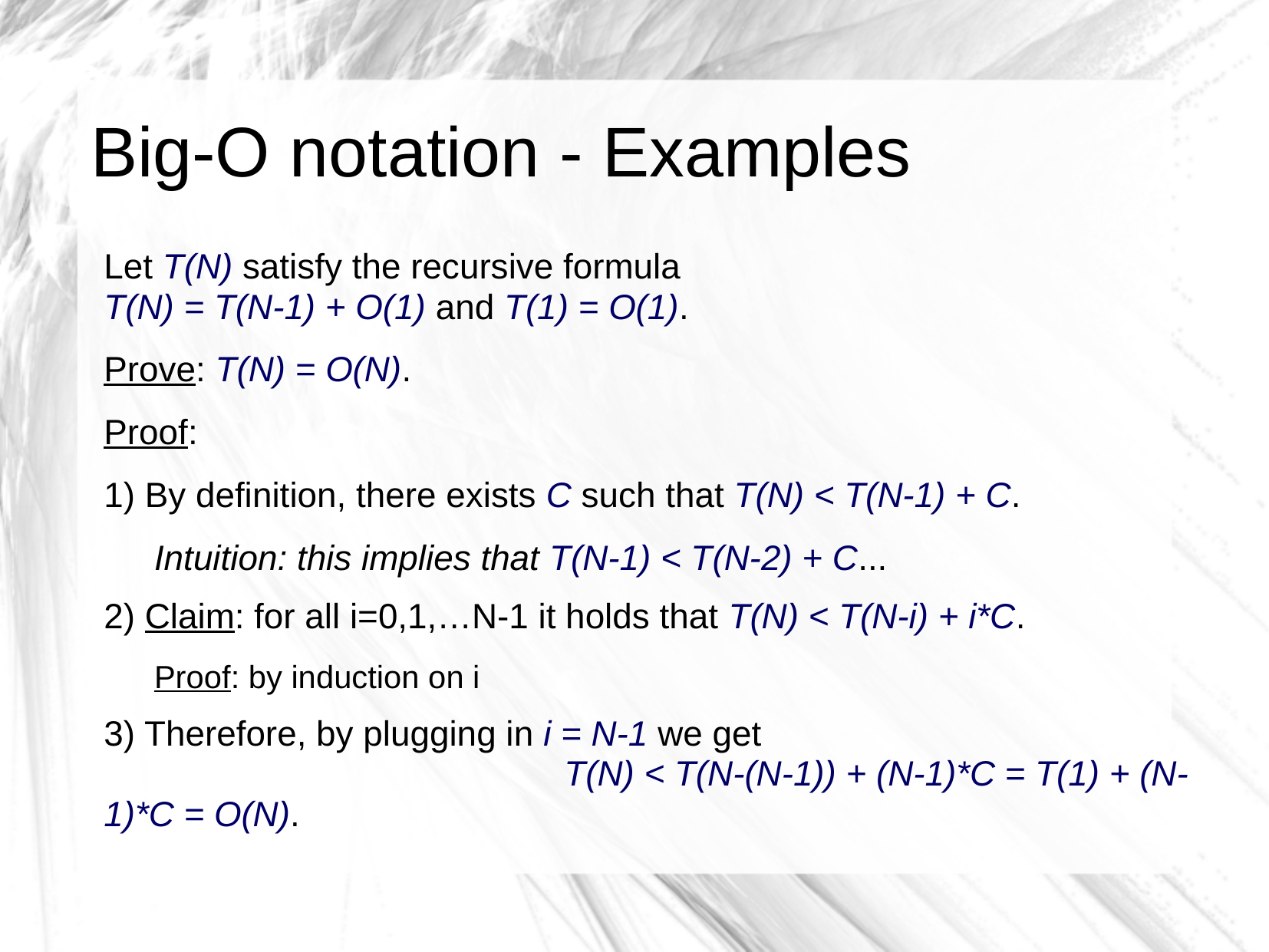

# Big-O notation - Examples
Let T(N) satisfy the recursive formula
T(N) = T(N-1) + O(1) and T(1) = O(1).
Prove: T(N) = O(N).
Proof:
1) By definition, there exists C such that T(N) < T(N-1) + C.
Intuition: this implies that T(N-1) < T(N-2) + C...
2) Claim: for all i=0,1,…N-1 it holds that T(N) < T(N-i) + i*C.
Proof: by induction on i
3) Therefore, by plugging in i = N-1 we get
				T(N) < T(N-(N-1)) + (N-1)*C = T(1) + (N-1)*C = O(N).